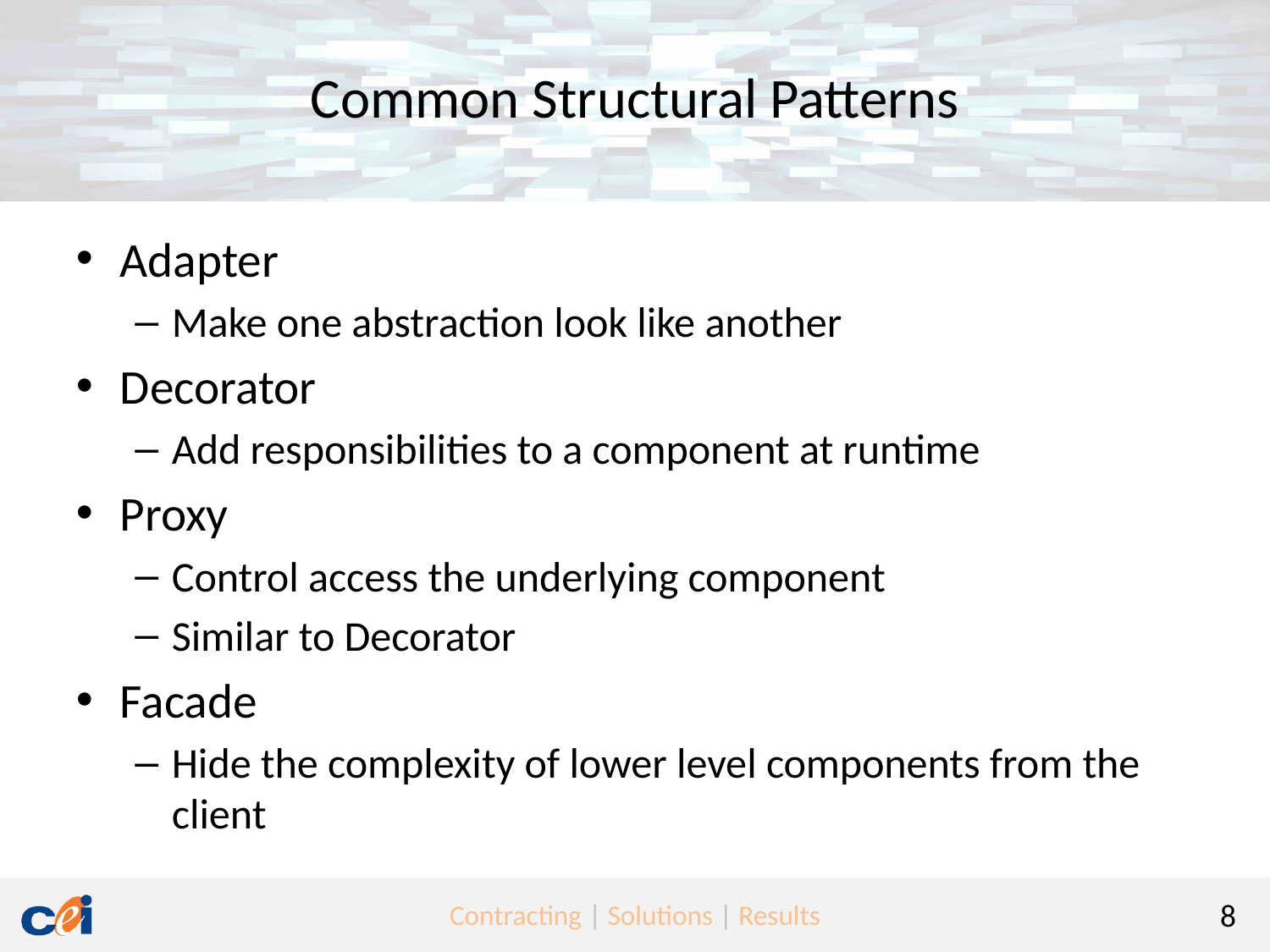

Common Structural Patterns
Adapter
Make one abstraction look like another
Decorator
Add responsibilities to a component at runtime
Proxy
Control access the underlying component
Similar to Decorator
Facade
Hide the complexity of lower level components from the client